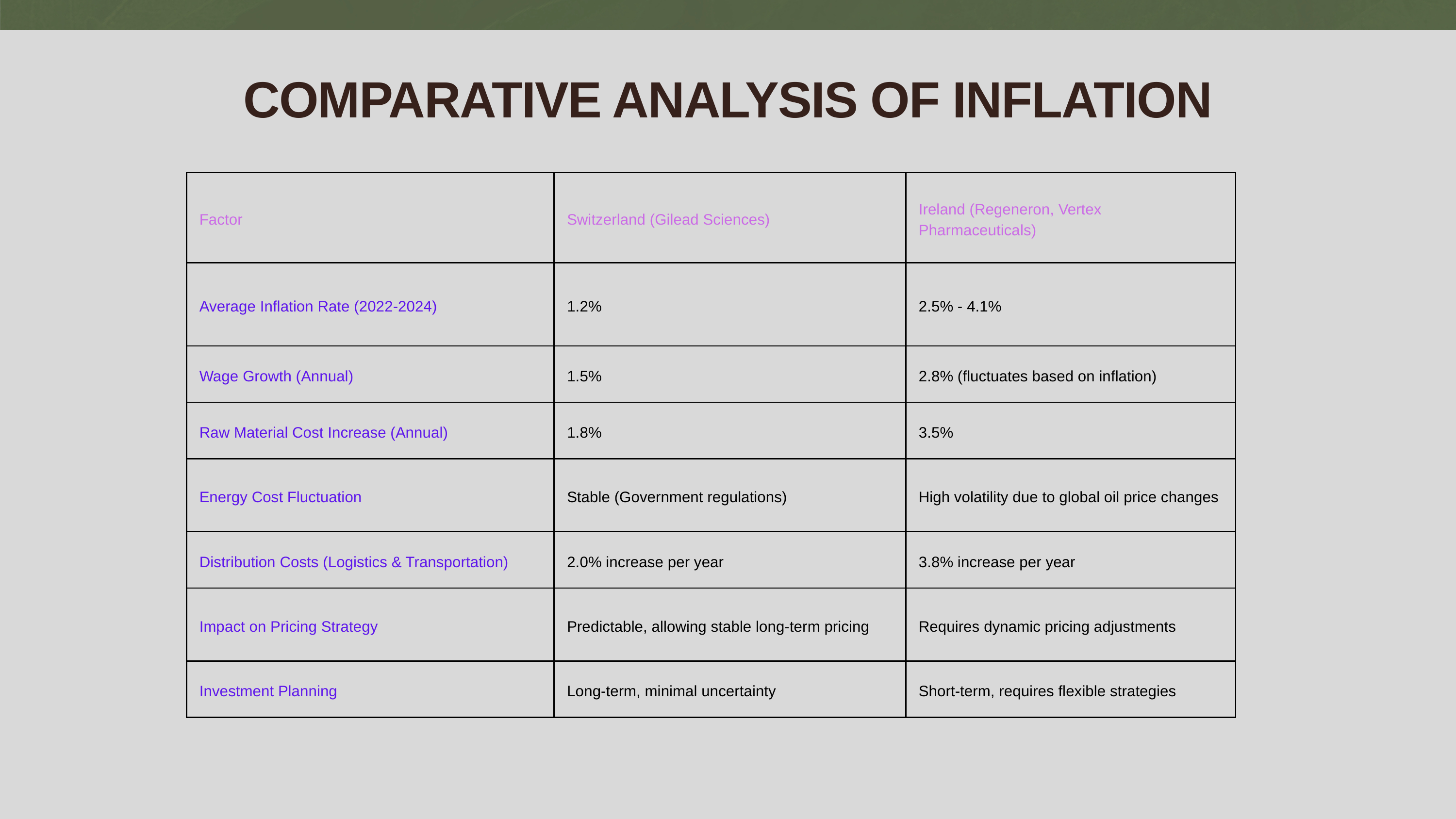

COMPARATIVE ANALYSIS OF INFLATION

| Factor | Switzerland (Gilead Sciences) | Ireland (Regeneron, Vertex Pharmaceuticals) |
| --- | --- | --- |
| Average Inflation Rate (2022-2024) | 1.2% | 2.5% - 4.1% |
| Wage Growth (Annual) | 1.5% | 2.8% (fluctuates based on inflation) |
| Raw Material Cost Increase (Annual) | 1.8% | 3.5% |
| Energy Cost Fluctuation | Stable (Government regulations) | High volatility due to global oil price changes |
| Distribution Costs (Logistics & Transportation) | 2.0% increase per year | 3.8% increase per year |
| Impact on Pricing Strategy | Predictable, allowing stable long-term pricing | Requires dynamic pricing adjustments |
| Investment Planning | Long-term, minimal uncertainty | Short-term, requires flexible strategies |